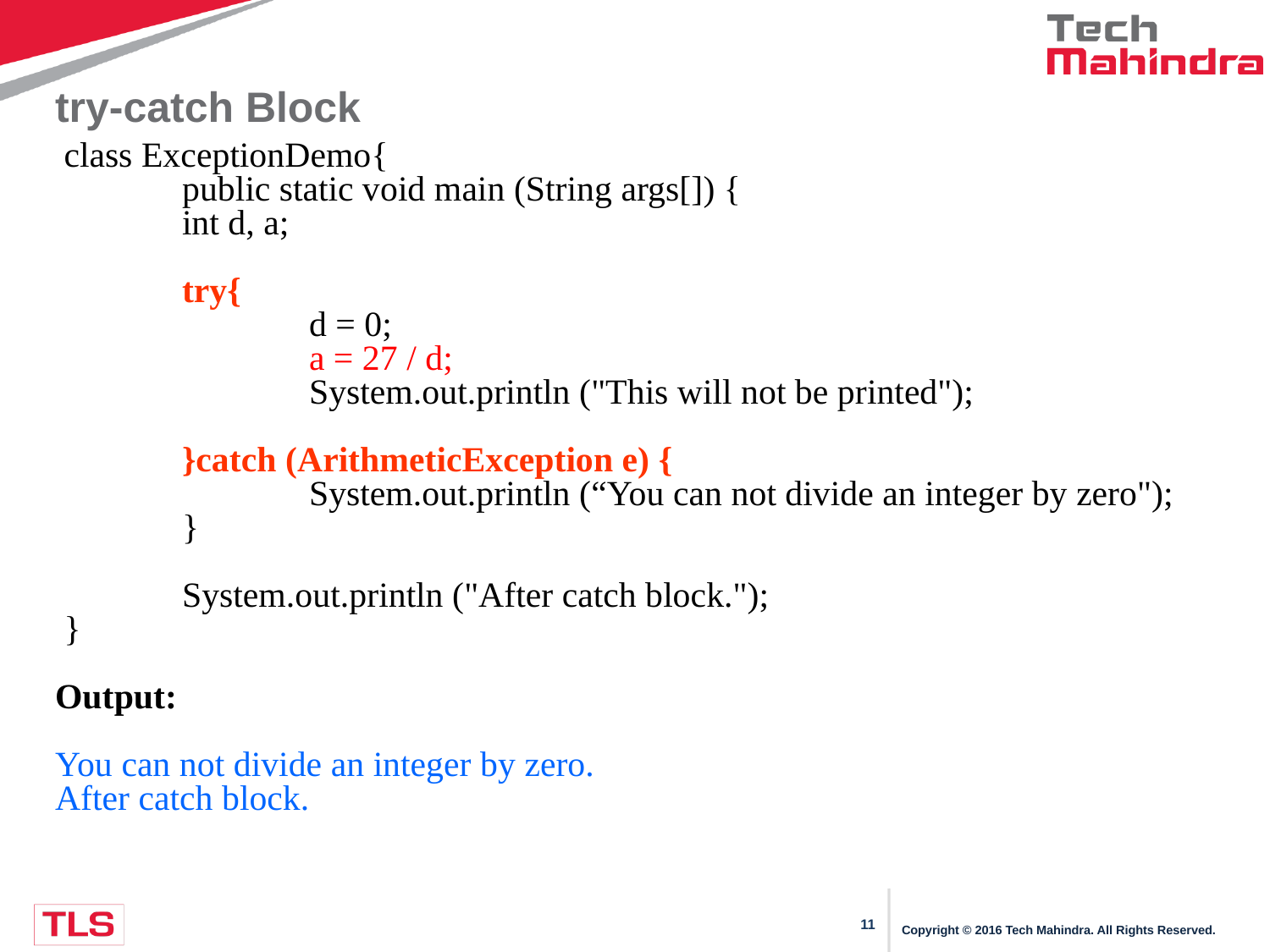

# try-catch Block
 class ExceptionDemo{
	public static void main (String args[]) {
 	int d, a;

 	try{
 		d = 0;
 		a = 27 / d;
       		System.out.println ("This will not be printed");

 	}catch (ArithmeticException e) {
 		System.out.println (“You can not divide an integer by zero");
 	}

	System.out.println ("After catch block.");
 }

Output:

You can not divide an integer by zero.
After catch block.
Copyright © 2016 Tech Mahindra. All Rights Reserved.